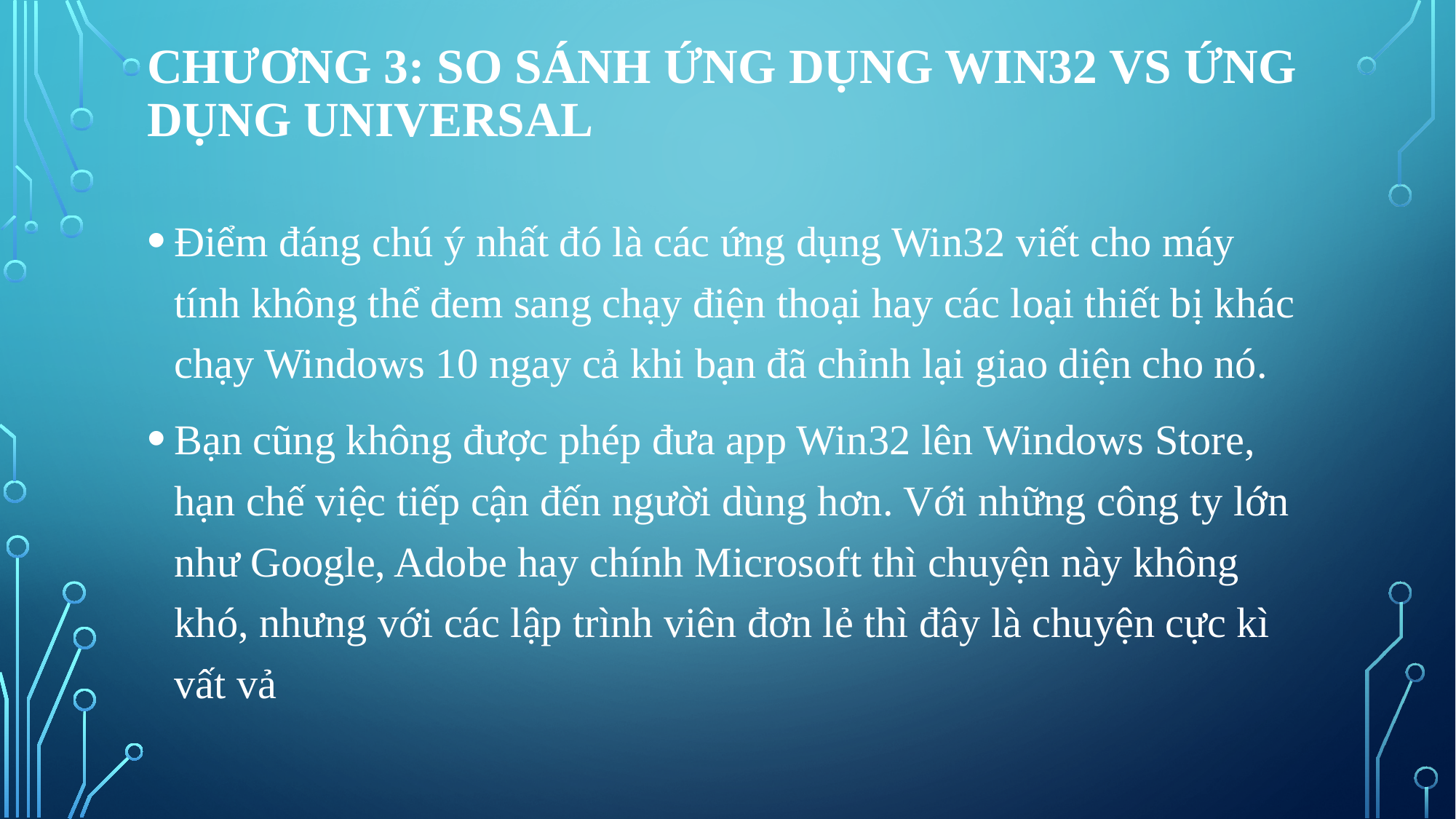

# Chương 3: So sánh ỨNG DỤNG WIN32 vs ỨNG DỤNG UNIVERSAL
Điểm đáng chú ý nhất đó là các ứng dụng Win32 viết cho máy tính không thể đem sang chạy điện thoại hay các loại thiết bị khác chạy Windows 10 ngay cả khi bạn đã chỉnh lại giao diện cho nó.
Bạn cũng không được phép đưa app Win32 lên Windows Store, hạn chế việc tiếp cận đến người dùng hơn. Với những công ty lớn như Google, Adobe hay chính Microsoft thì chuyện này không khó, nhưng với các lập trình viên đơn lẻ thì đây là chuyện cực kì vất vả